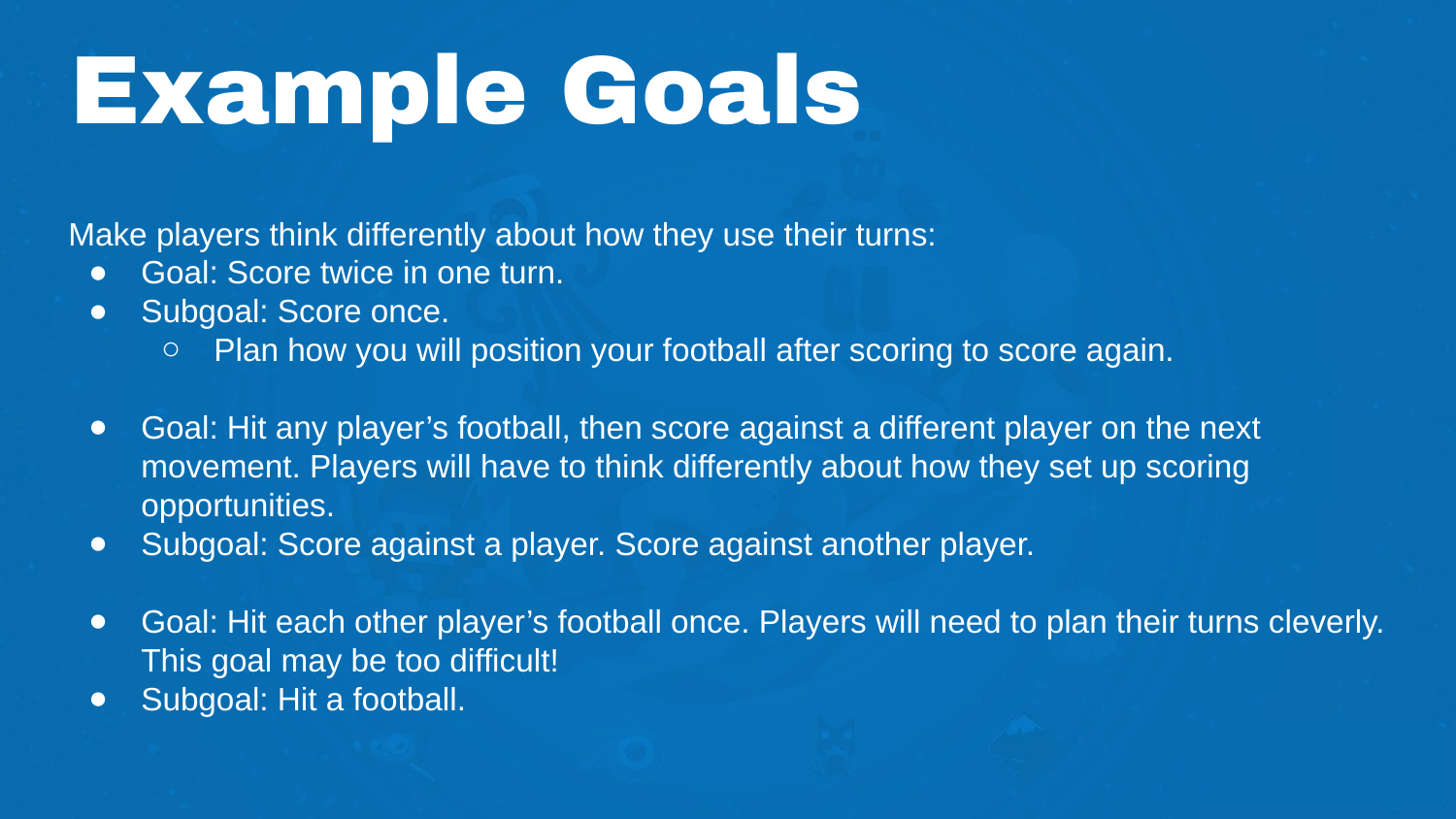

# Example Goals
Make players think differently about how they use their turns:
Goal: Score twice in one turn.
Subgoal: Score once.
Plan how you will position your football after scoring to score again.

Goal: Hit any player’s football, then score against a different player on the next movement. Players will have to think differently about how they set up scoring opportunities.
Subgoal: Score against a player. Score against another player.

Goal: Hit each other player’s football once. Players will need to plan their turns cleverly. This goal may be too difficult!
Subgoal: Hit a football.